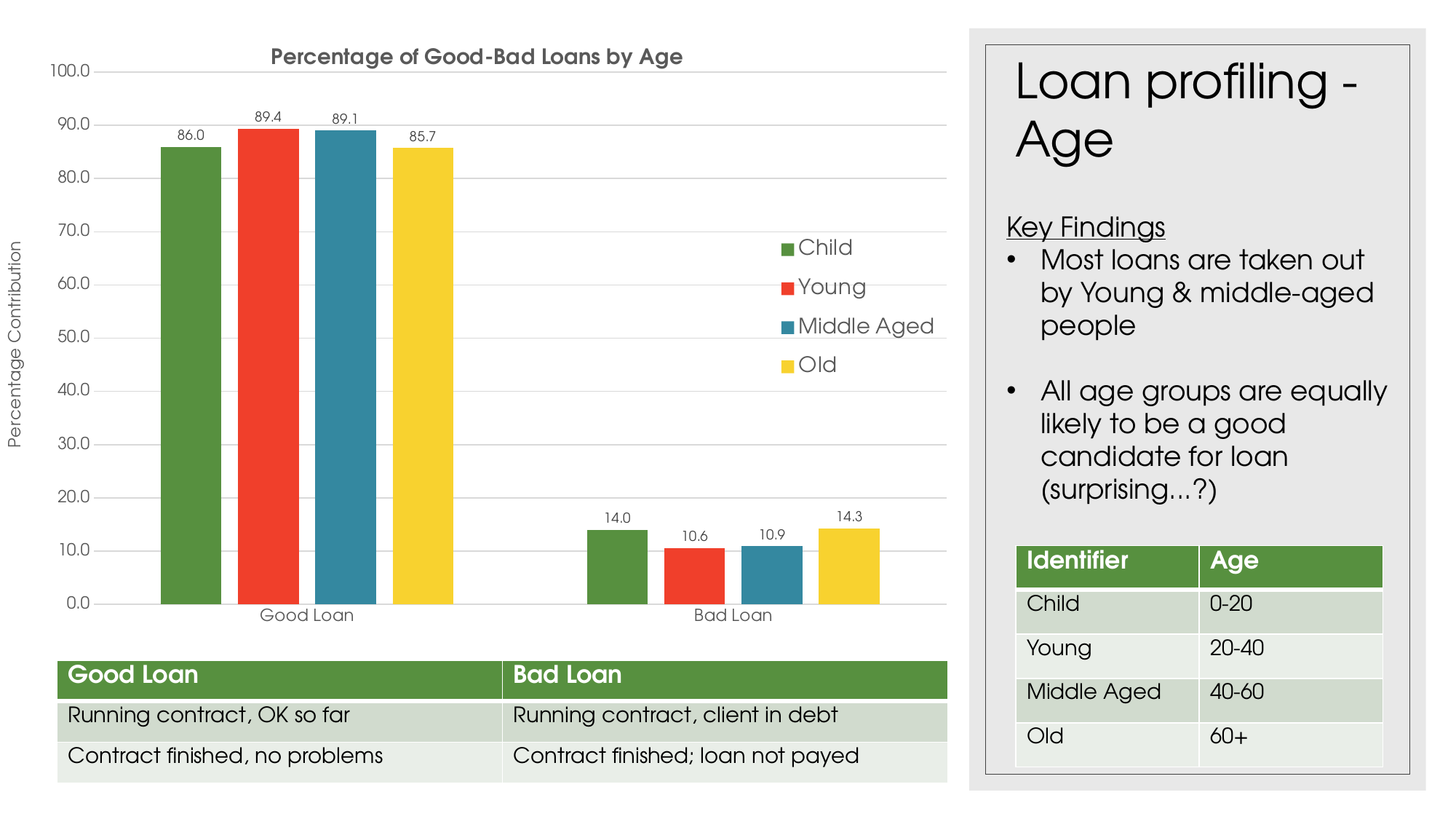

### Chart: Percentage of Good-Bad Loans by Age

| Category | Child | Young | Middle Aged | Old |
|---|---|---|---|---|
| Good Loan | 85.96491228070175 | 89.38906752411575 | 89.07849829351537 | 85.71428571428571 |
| Bad Loan | 14.035087719298245 | 10.610932475884244 | 10.921501706484642 | 14.285714285714285 |
# Loan profiling - Age
Key Findings
Most loans are taken out by Young & middle-aged people

All age groups are equally likely to be a good candidate for loan (surprising...?)
| Identifier | Age |
| --- | --- |
| Child | 0-20 |
| Young | 20-40 |
| Middle Aged | 40-60 |
| Old | 60+ |
| Good Loan | Bad Loan |
| --- | --- |
| Running contract, OK so far | Running contract, client in debt |
| Contract finished, no problems | Contract finished; loan not payed |